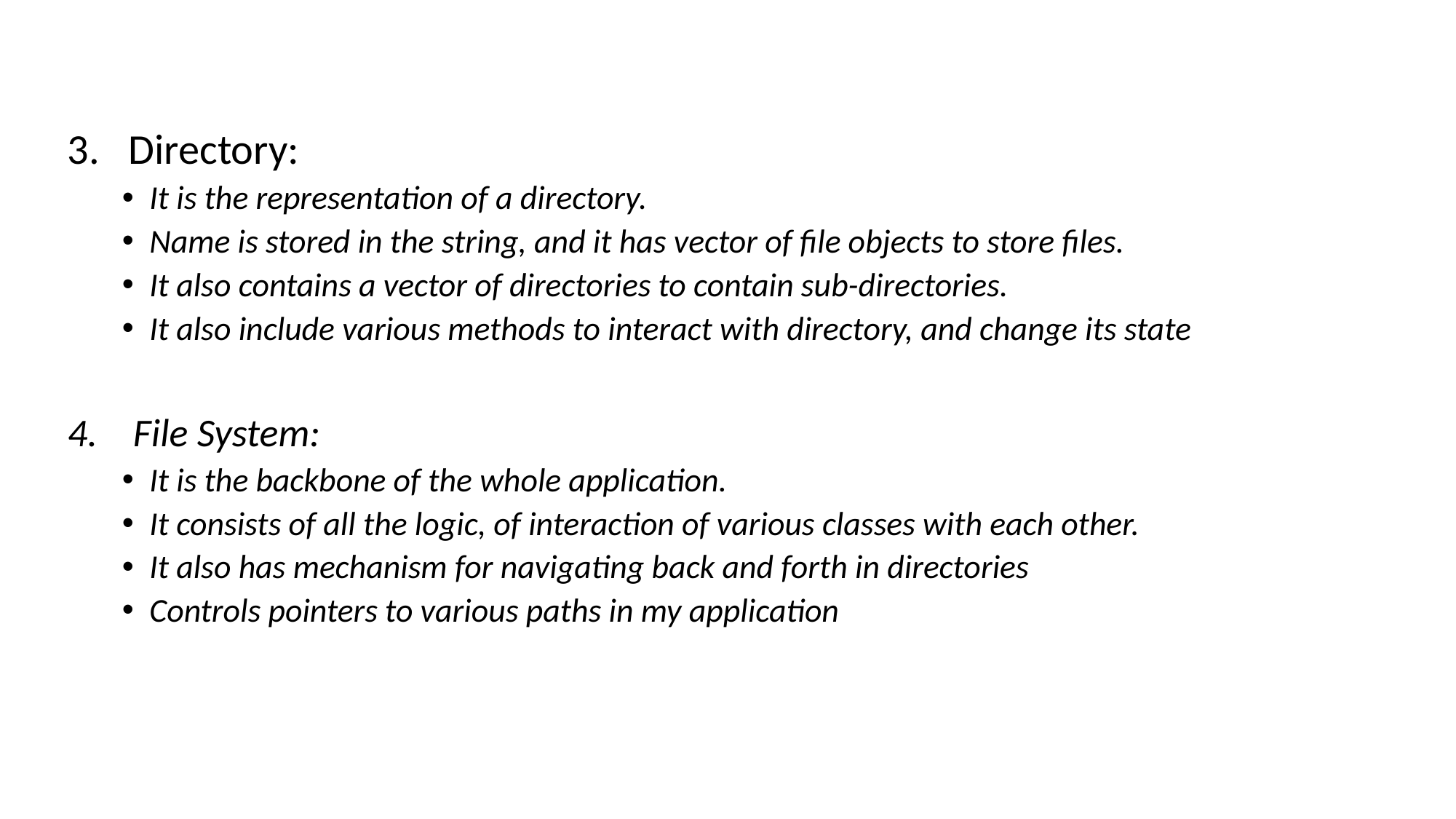

3.   Directory:
It is the representation of a directory.
Name is stored in the string, and it has vector of file objects to store files.
It also contains a vector of directories to contain sub-directories.
It also include various methods to interact with directory, and change its state

4.    File System:
It is the backbone of the whole application.
It consists of all the logic, of interaction of various classes with each other.
It also has mechanism for navigating back and forth in directories
Controls pointers to various paths in my application